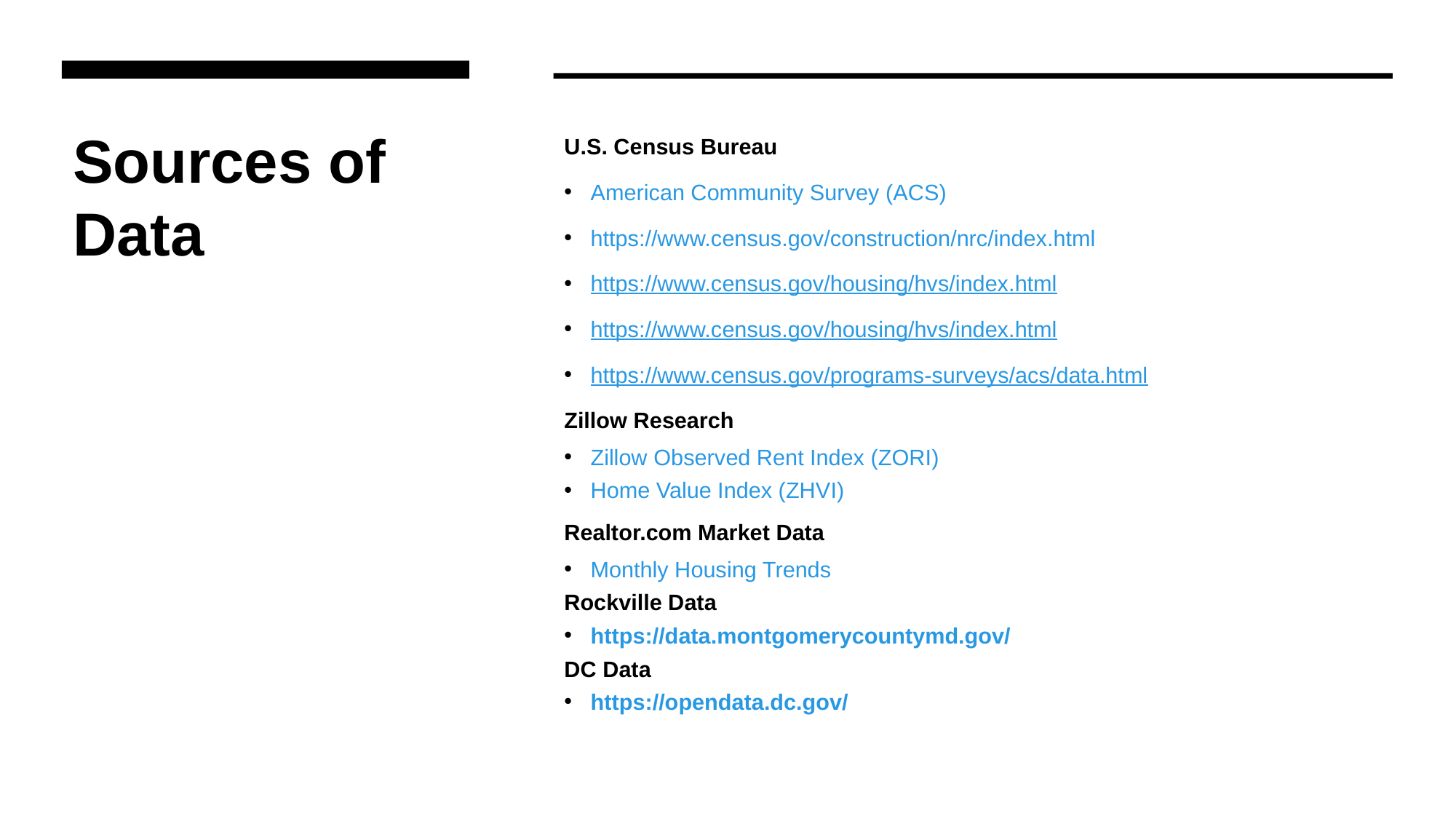

# Sources of Data
U.S. Census Bureau
American Community Survey (ACS)
https://www.census.gov/construction/nrc/index.html
https://www.census.gov/housing/hvs/index.html
https://www.census.gov/housing/hvs/index.html
https://www.census.gov/programs-surveys/acs/data.html
Zillow Research
Zillow Observed Rent Index (ZORI)
Home Value Index (ZHVI)
Realtor.com Market Data
Monthly Housing Trends
Rockville Data
https://data.montgomerycountymd.gov/
DC Data
https://opendata.dc.gov/